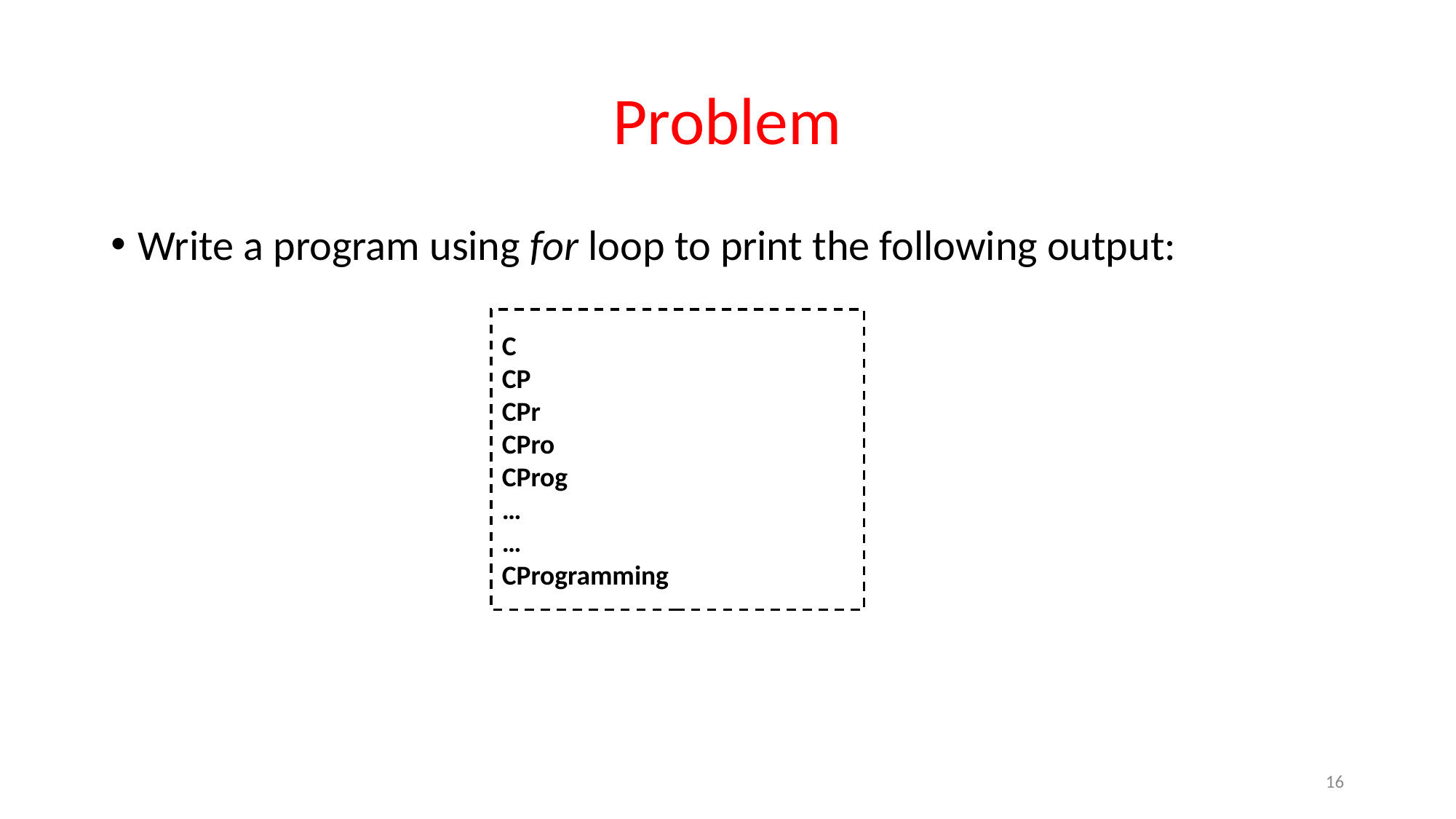

# Problem
Write a program using for loop to print the following output:

C
CP
CPr
CPro
CProg
…
…
CProgramming
16